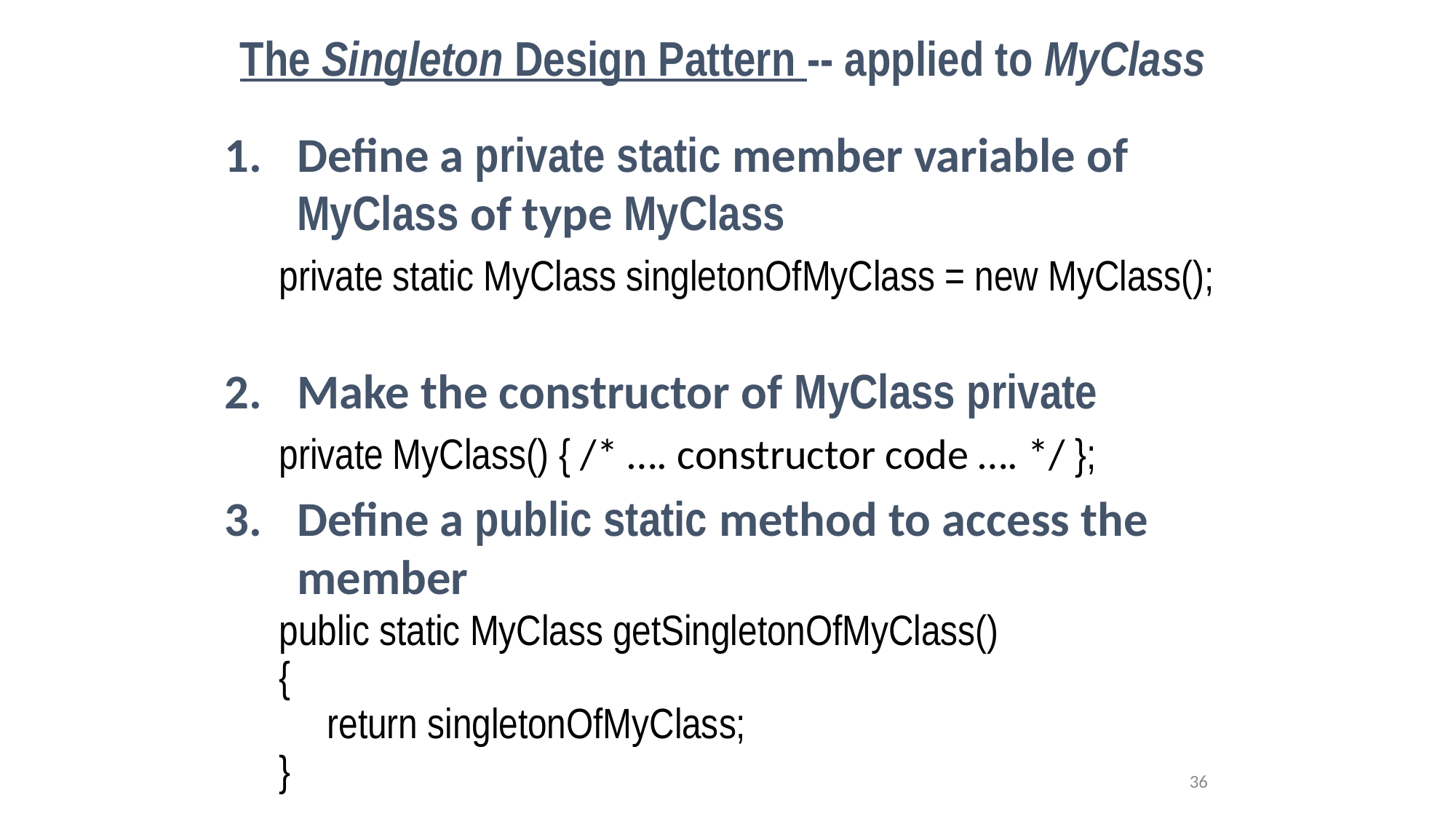

The Singleton Design Pattern -- applied to MyClass
Define a private static member variable of MyClass of type MyClass
private static MyClass singletonOfMyClass = new MyClass();
Make the constructor of MyClass private
private MyClass() { /* …. constructor code …. */ };
Define a public static method to access the member
public static MyClass getSingletonOfMyClass()
{
     return singletonOfMyClass;
}

36